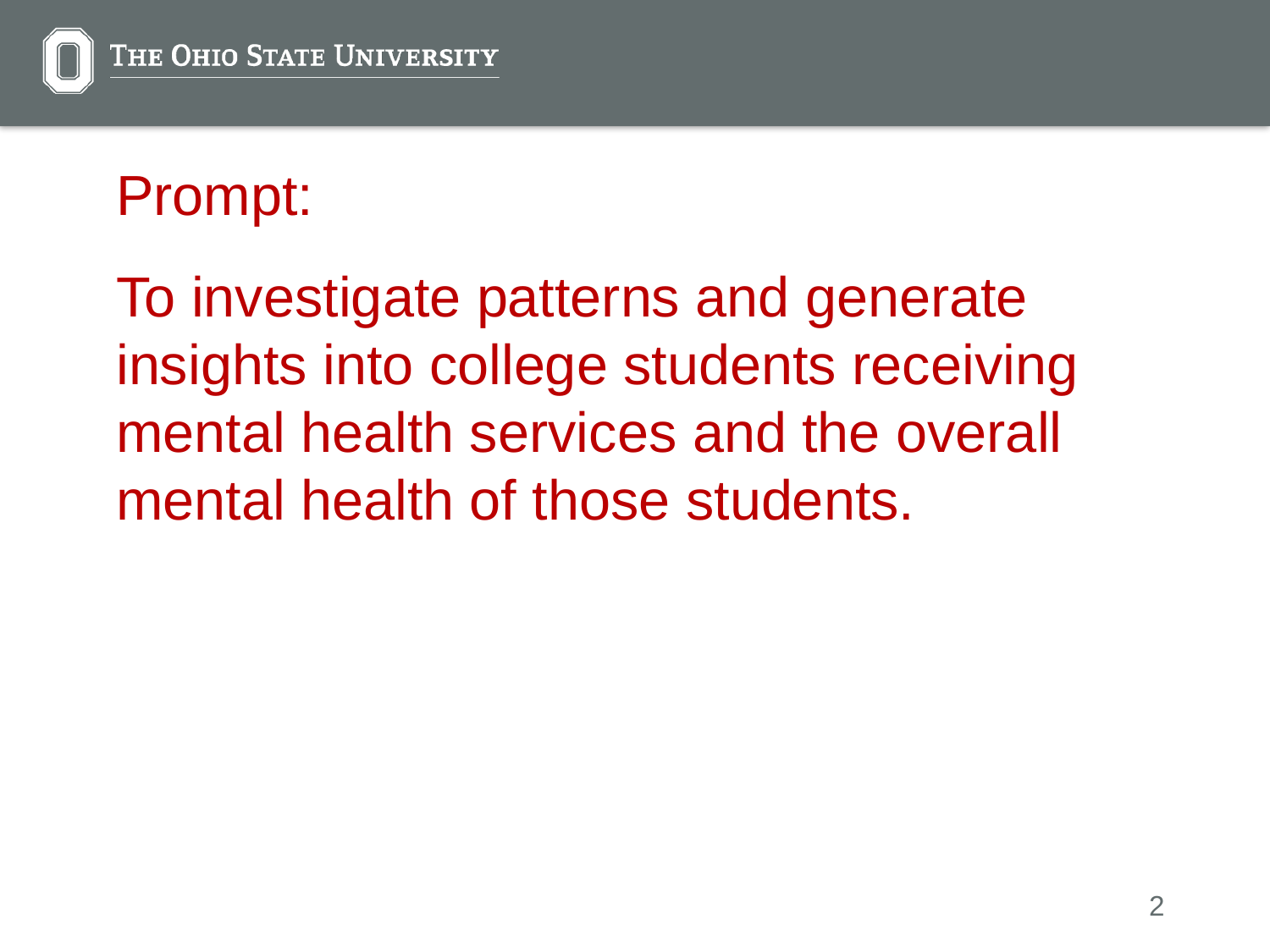

Prompt:
To investigate patterns and generate insights into college students receiving mental health services and the overall mental health of those students.